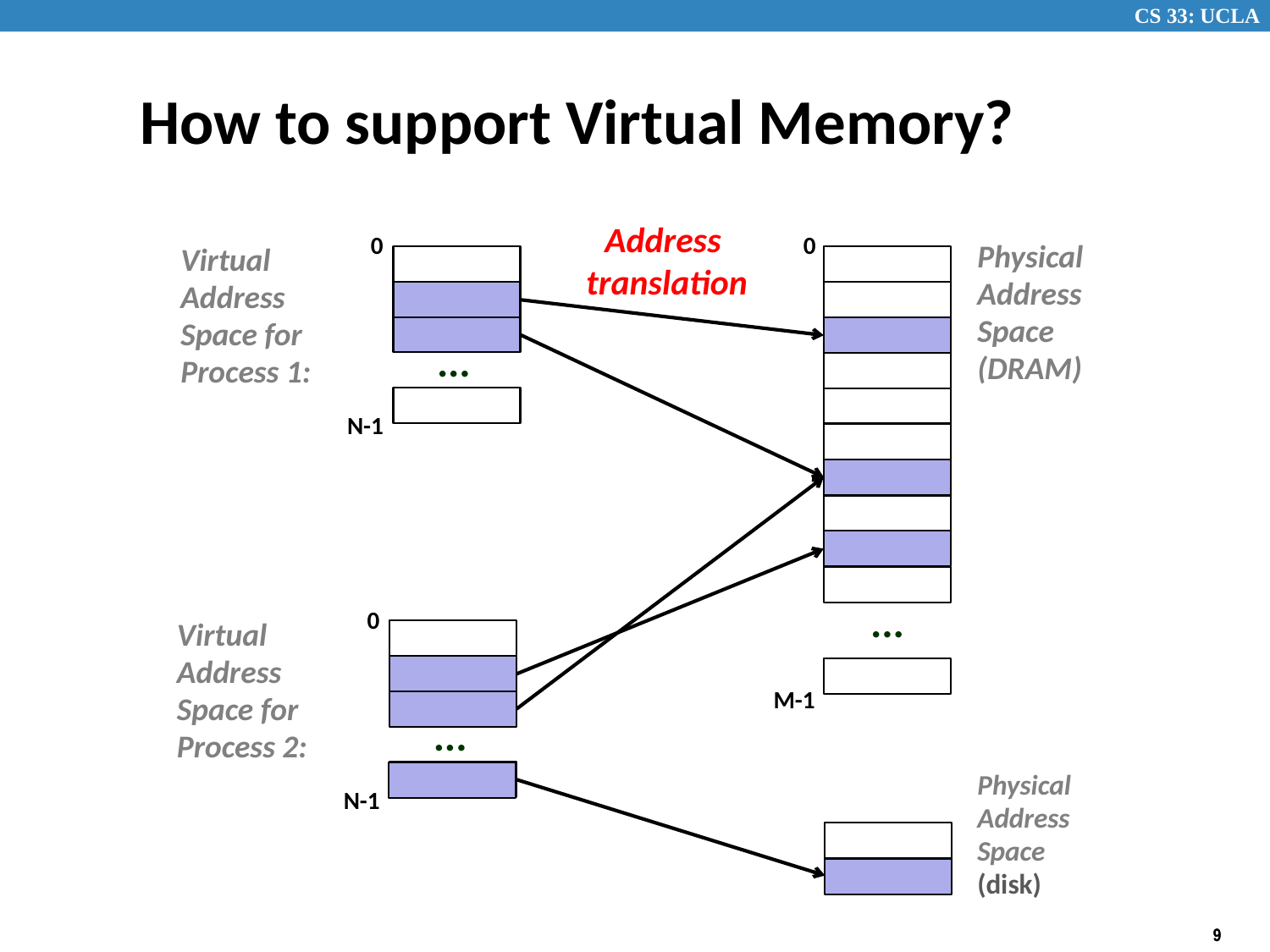

# How to support Virtual Memory?
Address
translation
0
0
Physical
Address
Space (DRAM)
Virtual Address Space for Process 1:

...

N-1

...
0
Virtual Address Space for Process 2:

M-1

...

Physical
Address
Space
(disk)

N-1